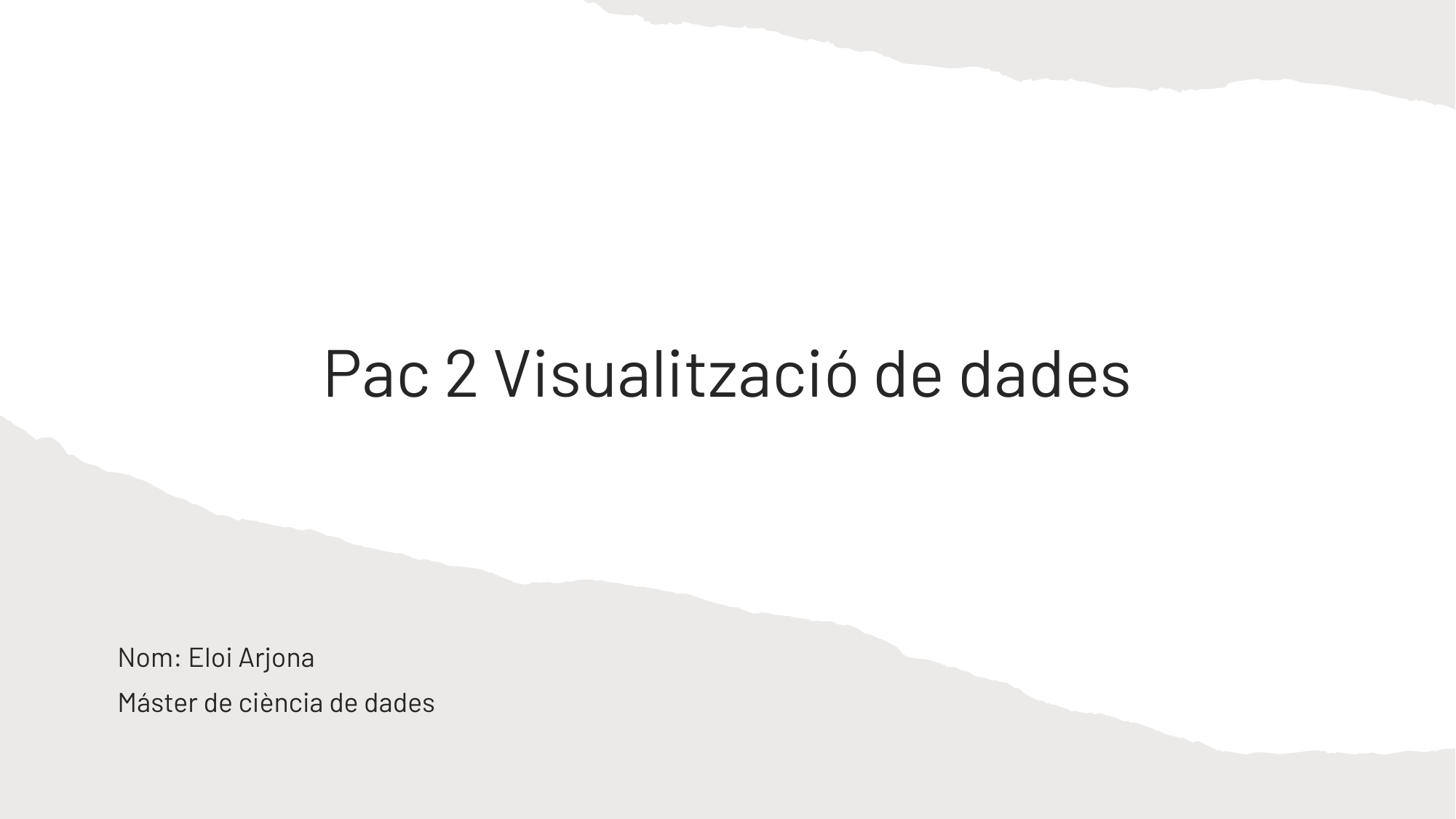

# Pac 2 Visualització de dades

Nom: Eloi Arjona
Máster de ciència de dades